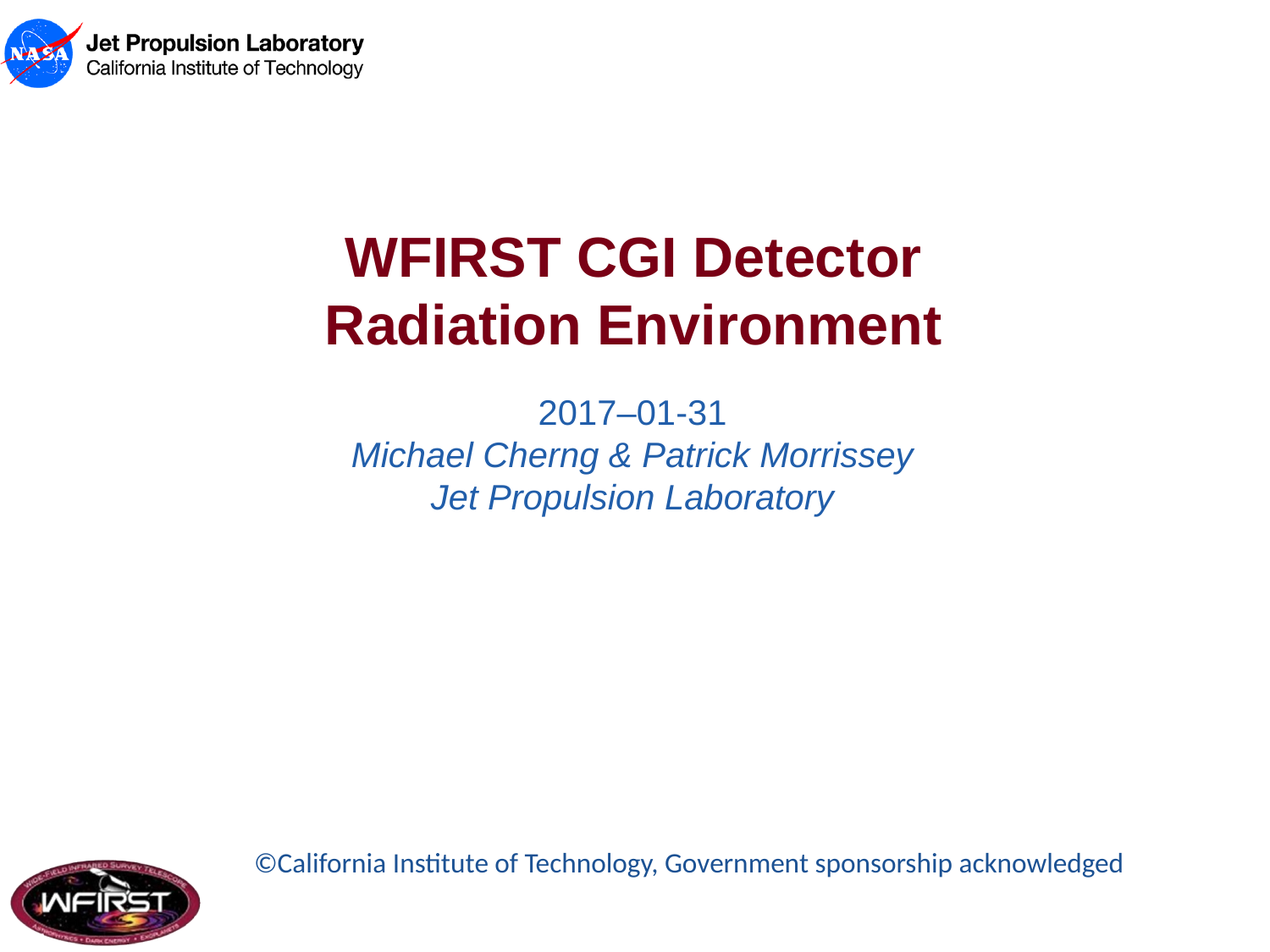

# WFIRST CGI Detector Radiation Environment
2017–01-31
Michael Cherng & Patrick Morrissey
Jet Propulsion Laboratory

©California Institute of Technology, Government sponsorship acknowledged